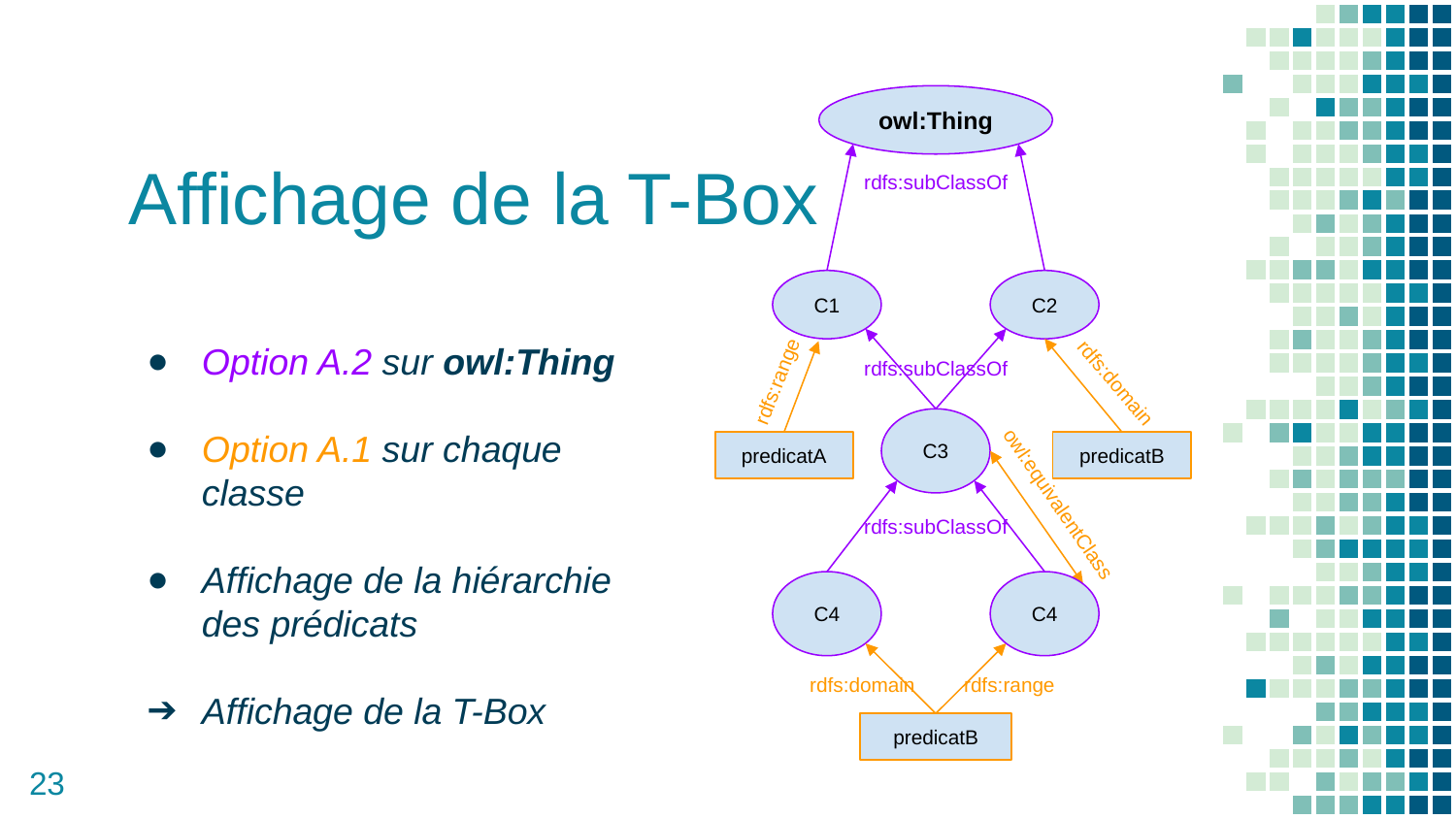

owl:Thing
rdfs:subClassOf
C1
C2
rdfs:subClassOf
rdfs:range
rdfs:domain
C3
predicatA
predicatB
owl:equivalentClass
rdfs:subClassOf
C4
C4
rdfs:domain
rdfs:range
predicatB
# Affichage de la T-Box

Option A.2 sur owl:Thing

Option A.1 sur chaque classe

Affichage de la hiérarchie des prédicats

Affichage de la T-Box
23